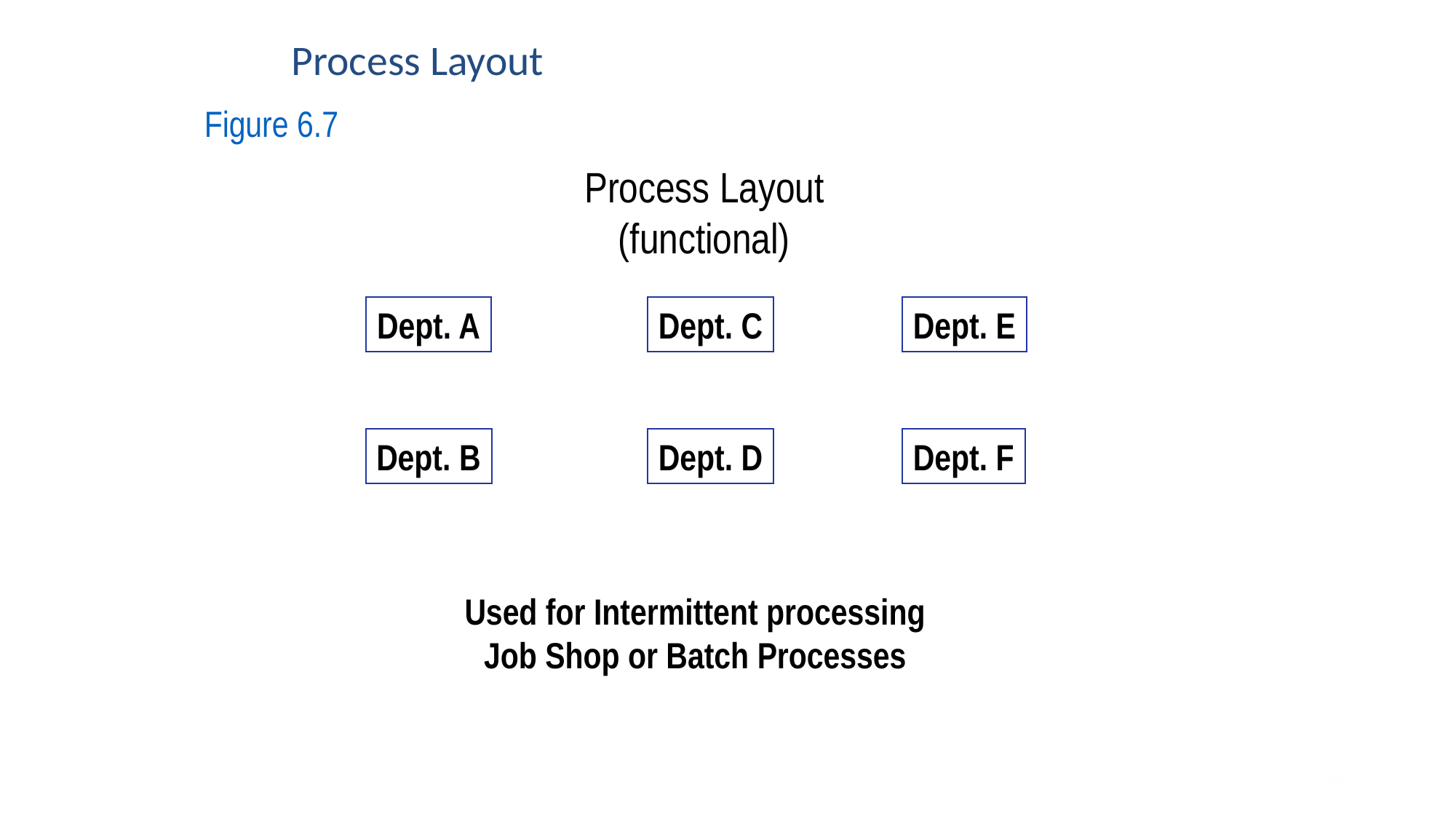

# Process Layout
Figure 6.7
Process Layout
(functional)
Dept. A
Dept. C
Dept. E
Dept. B
Dept. D
Dept. F
Used for Intermittent processing
Job Shop or Batch Processes
6-20